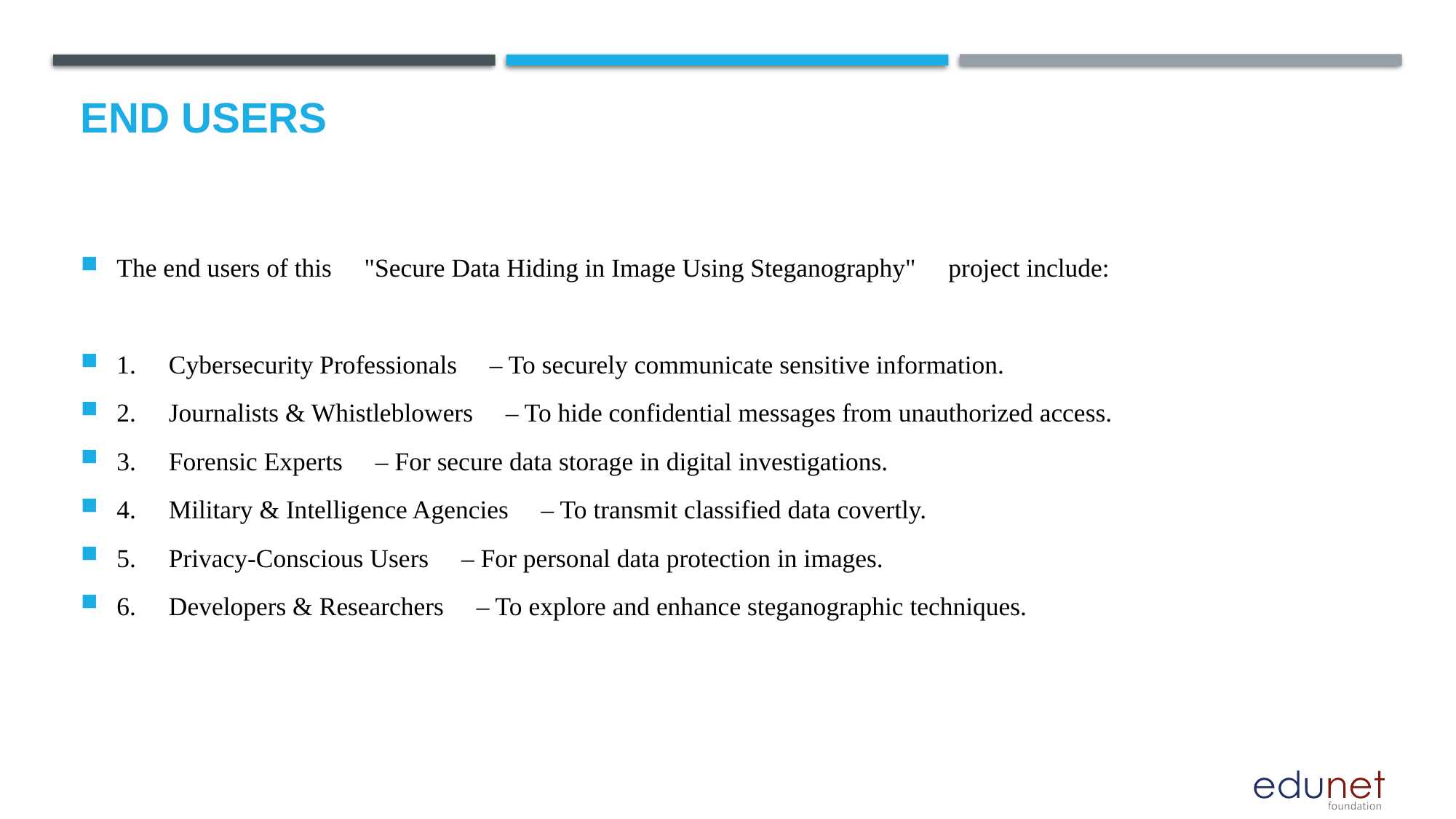

# End users
The end users of this     "Secure Data Hiding in Image Using Steganography"     project include:

1.     Cybersecurity Professionals     – To securely communicate sensitive information.
2.     Journalists & Whistleblowers     – To hide confidential messages from unauthorized access.
3.     Forensic Experts     – For secure data storage in digital investigations.
4.     Military & Intelligence Agencies     – To transmit classified data covertly.
5.     Privacy-Conscious Users     – For personal data protection in images.
6.     Developers & Researchers     – To explore and enhance steganographic techniques.